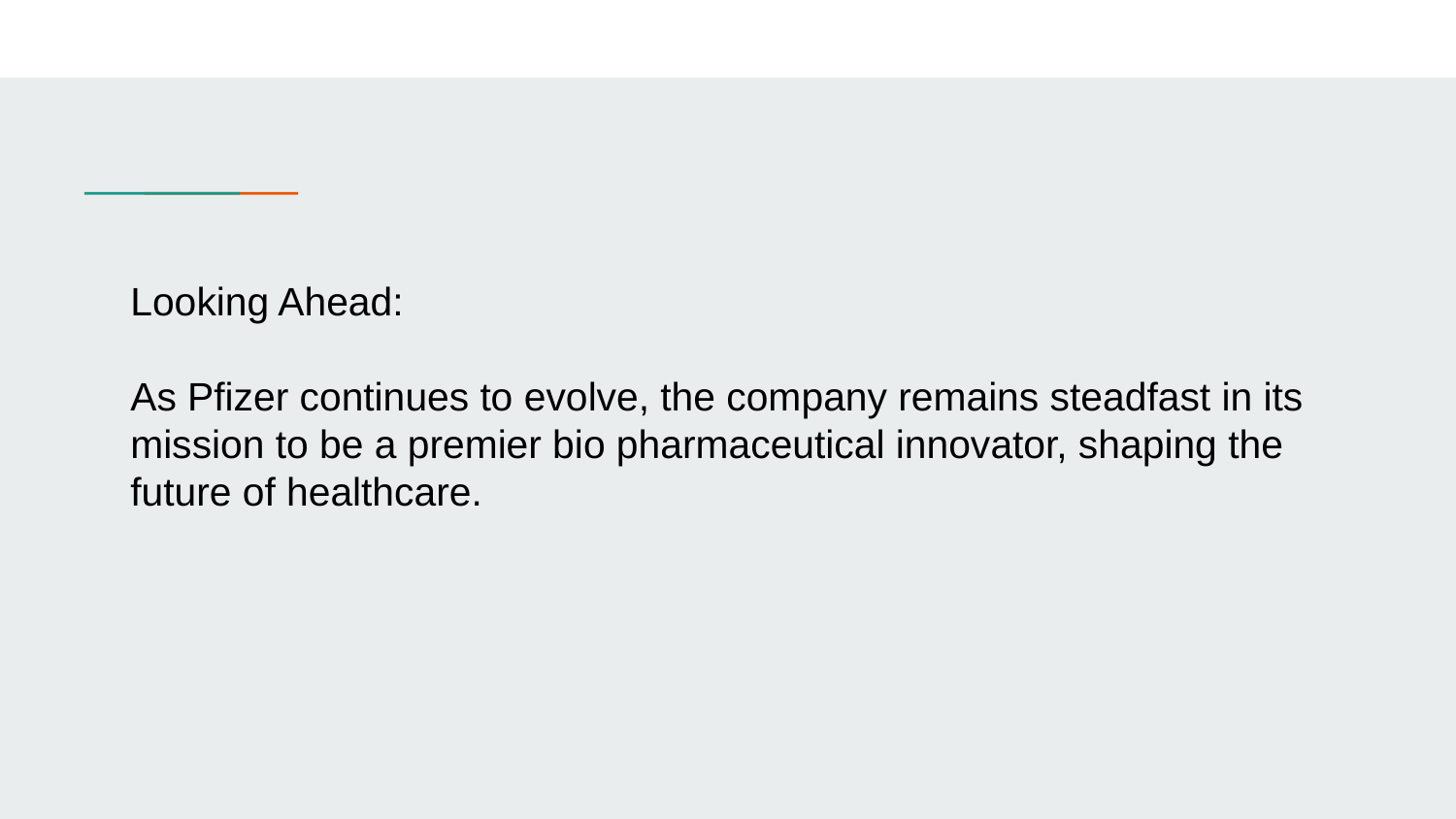

# Looking Ahead:

As Pfizer continues to evolve, the company remains steadfast in its mission to be a premier bio pharmaceutical innovator, shaping the future of healthcare.